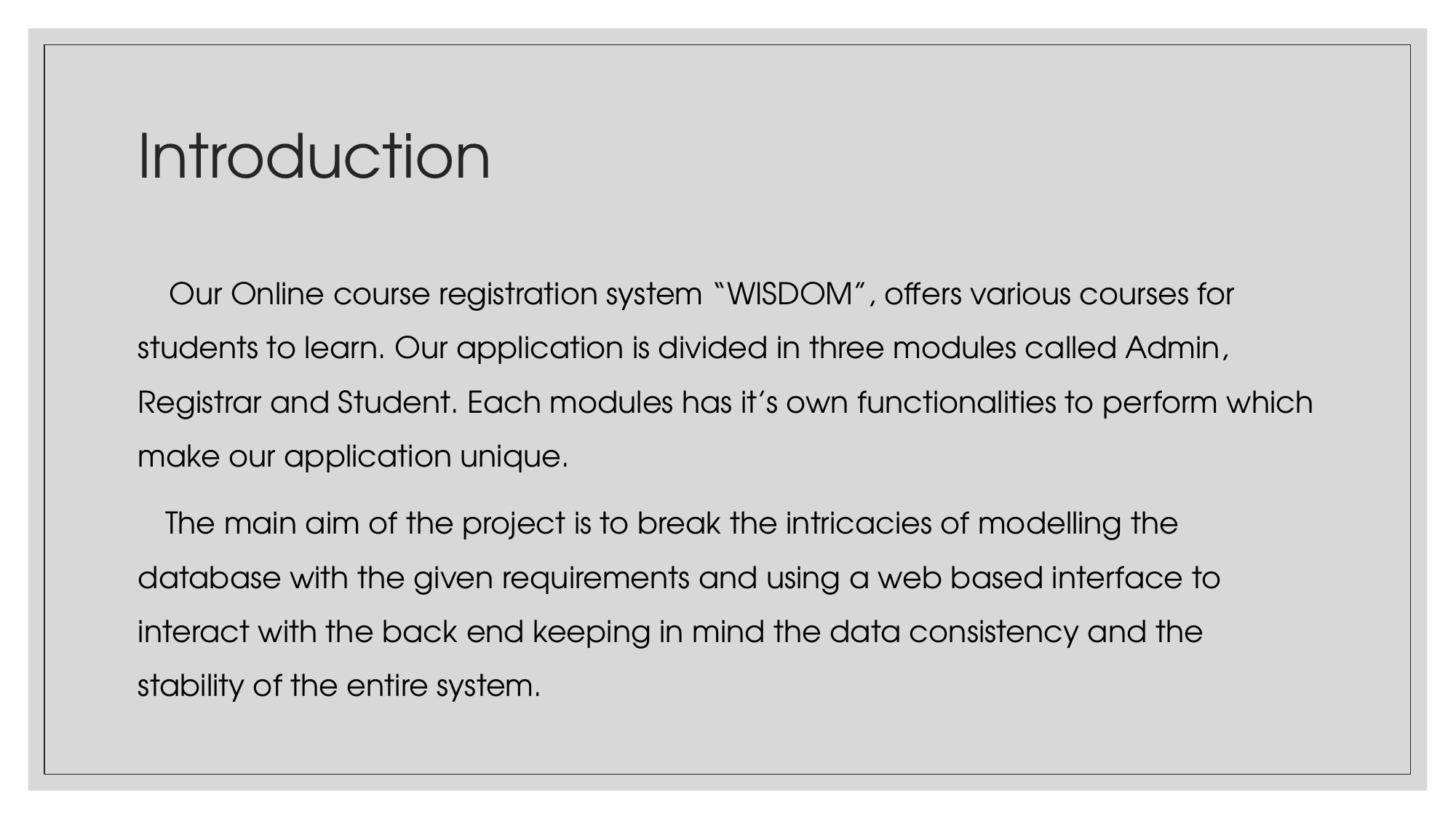

# Introduction
     Our Online course registration system “WISDOM”, offers various courses for students to learn. Our application is divided in three modules called Admin, Registrar and Student. Each modules has it’s own functionalities to perform which make our application unique.
    The main aim of the project is to break the intricacies of modelling the database with the given requirements and using a web based interface to interact with the back end keeping in mind the data consistency and the stability of the entire system.